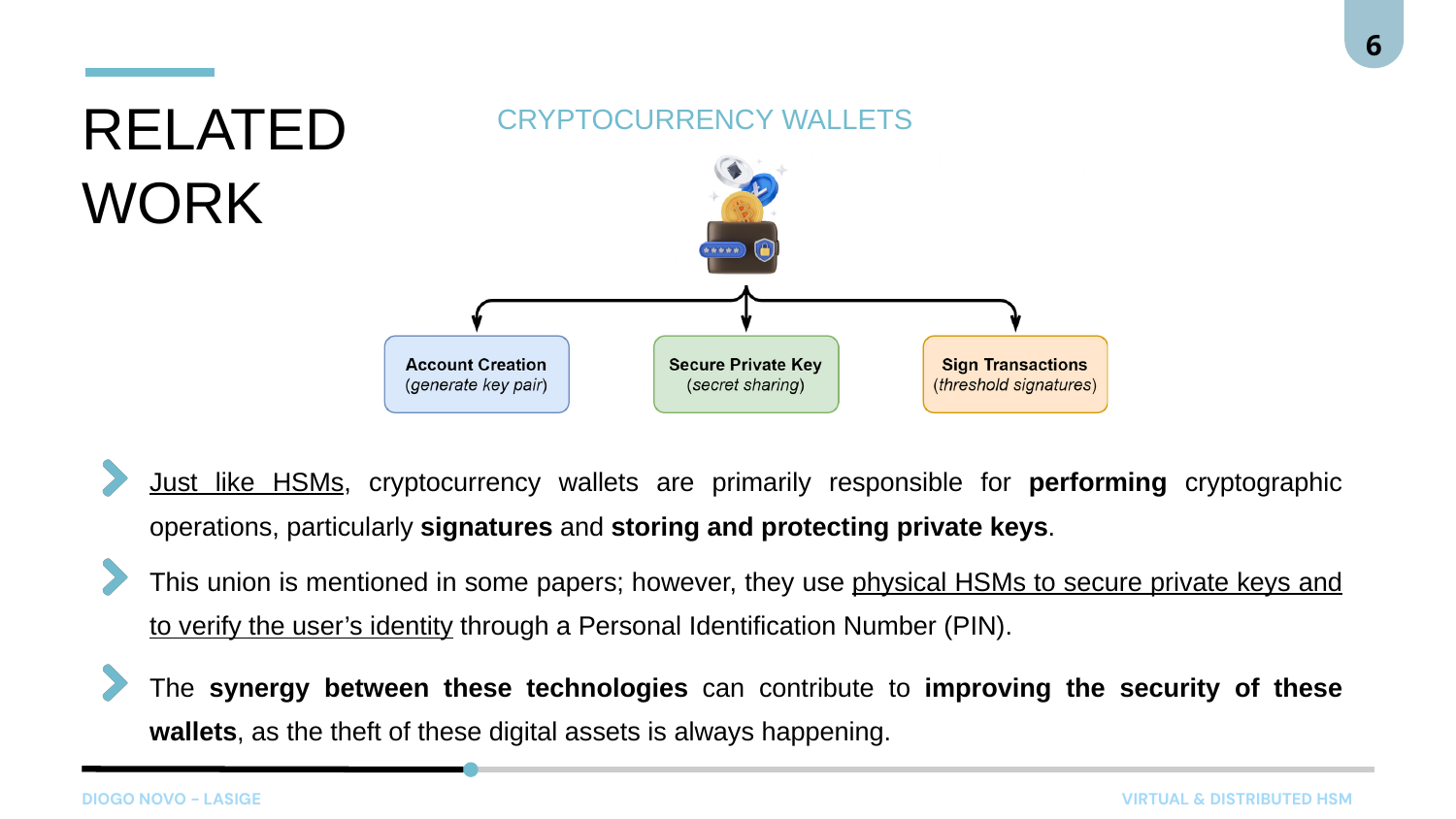

6

RELATED WORK
CRYPTOCURRENCY WALLETS

Just like HSMs, cryptocurrency wallets are primarily responsible for performing cryptographic operations, particularly signatures and storing and protecting private keys.

This union is mentioned in some papers; however, they use physical HSMs to secure private keys and to verify the user’s identity through a Personal Identification Number (PIN).

The synergy between these technologies can contribute to improving the security of these wallets, as the theft of these digital assets is always happening.

DIOGO NOVO - LASIGE
   VIRTUAL & DISTRIBUTED HSM